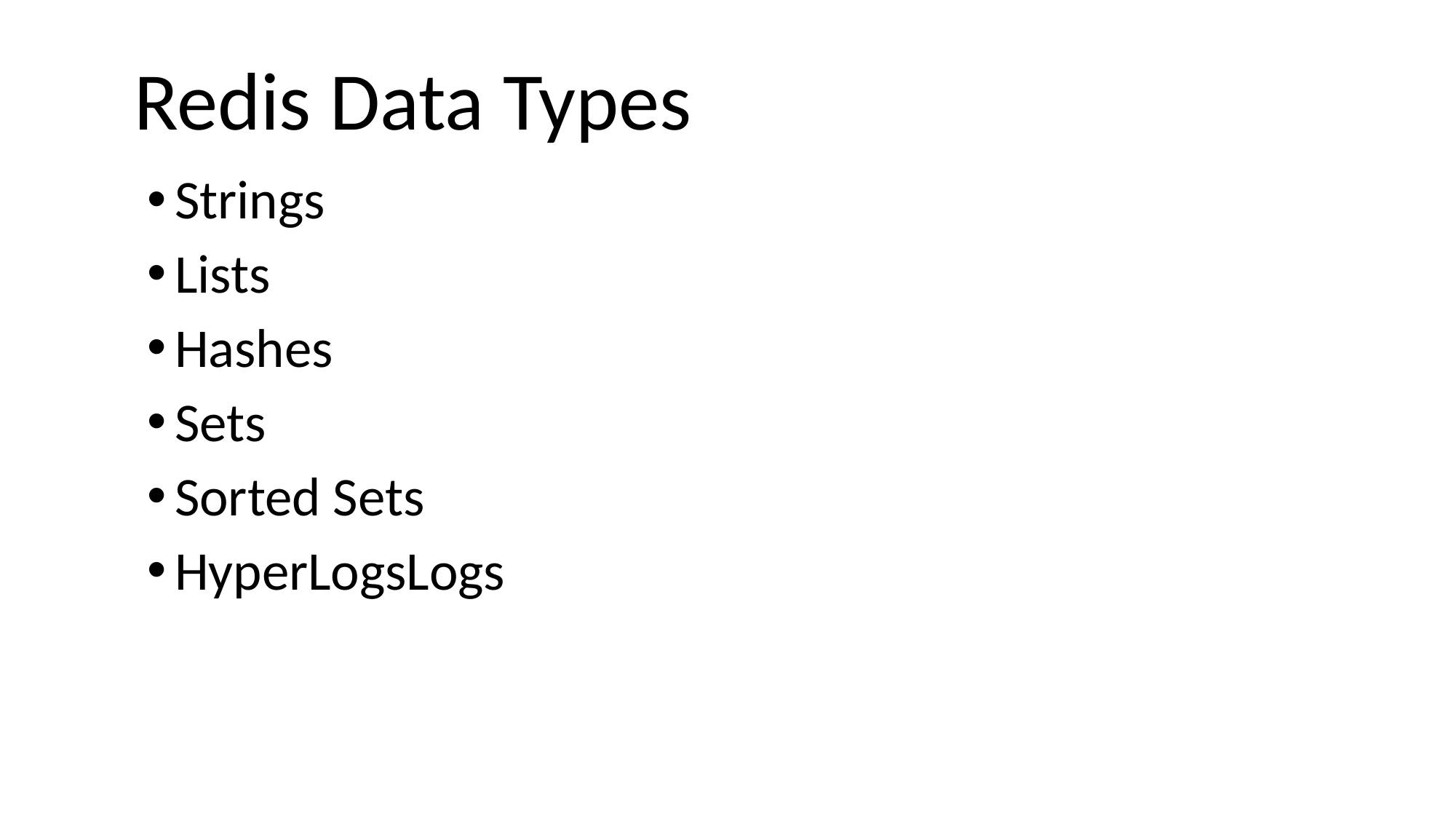

# Redis Data Types
Strings
Lists
Hashes
Sets
Sorted Sets
HyperLogsLogs